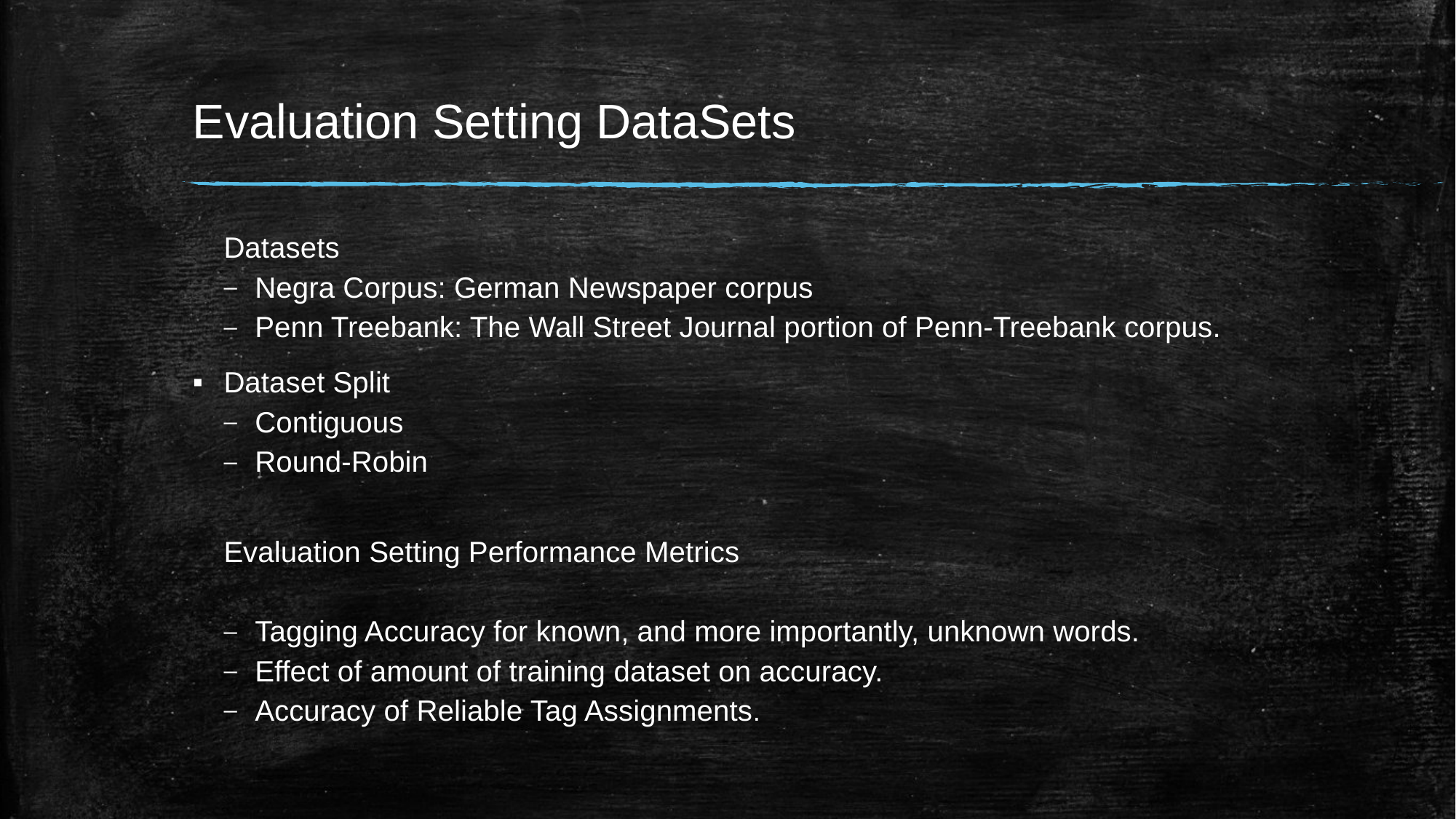

# Evaluation Setting DataSets
Datasets
Negra Corpus: German Newspaper corpus
Penn Treebank: The Wall Street Journal portion of Penn-Treebank corpus.
Dataset Split
Contiguous
Round-Robin

Evaluation Setting Performance Metrics

Tagging Accuracy for known, and more importantly, unknown words.
Effect of amount of training dataset on accuracy.
Accuracy of Reliable Tag Assignments.